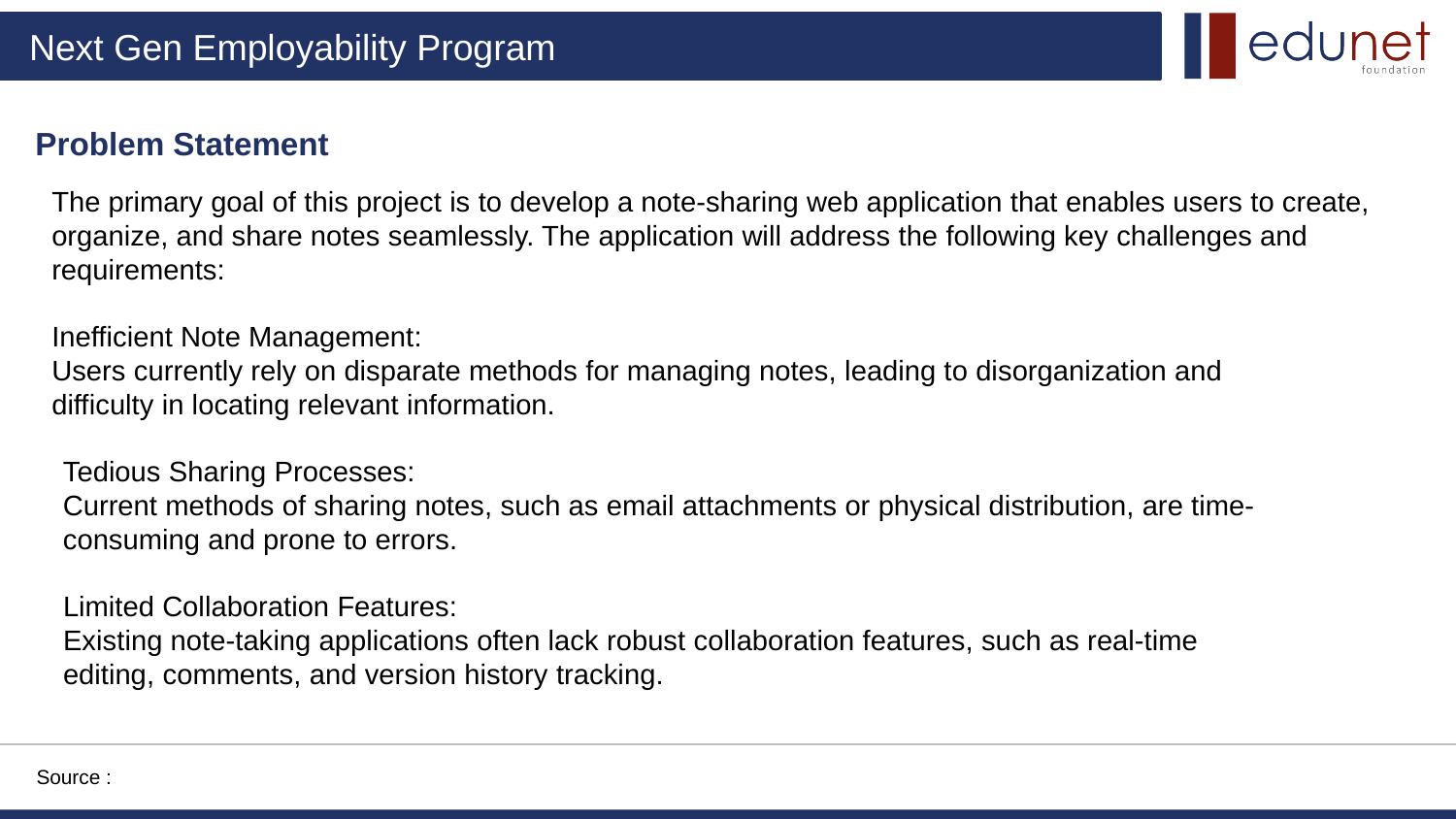

Problem Statement
The primary goal of this project is to develop a note-sharing web application that enables users to create, organize, and share notes seamlessly. The application will address the following key challenges and requirements:
Inefficient Note Management:
Users currently rely on disparate methods for managing notes, leading to disorganization and difficulty in locating relevant information.
Tedious Sharing Processes:
Current methods of sharing notes, such as email attachments or physical distribution, are time-consuming and prone to errors.
Limited Collaboration Features:
Existing note-taking applications often lack robust collaboration features, such as real-time editing, comments, and version history tracking.
Source :